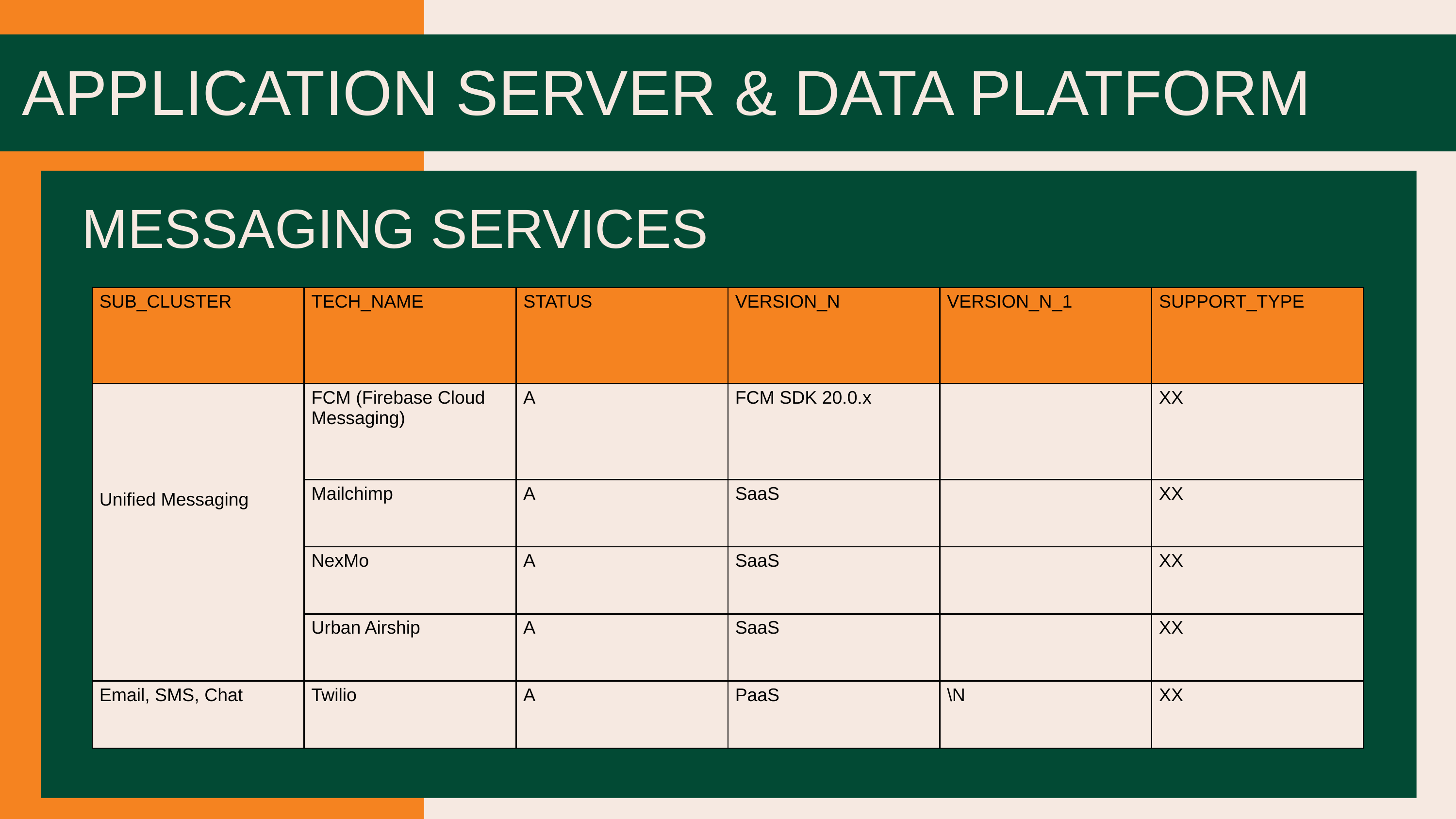

APPLICATION SERVER & DATA PLATFORM

MESSAGING SERVICES
| SUB\_CLUSTER | TECH\_NAME | STATUS | VERSION\_N | VERSION\_N\_1 | SUPPORT\_TYPE |
| --- | --- | --- | --- | --- | --- |
| Unified Messaging | FCM (Firebase Cloud Messaging) | A | FCM SDK 20.0.x |  | XX |
| Unified Messaging | Mailchimp | A | SaaS |  | XX |
|  | NexMo | A | SaaS |  | XX |
|  | Urban Airship | A | SaaS |  | XX |
| Email, SMS, Chat | Twilio | A | PaaS | \N | XX |
PROTOTIPE LOGO 2
PROTOTIPE LOGO 2
PROTOTIPE LOGO 2